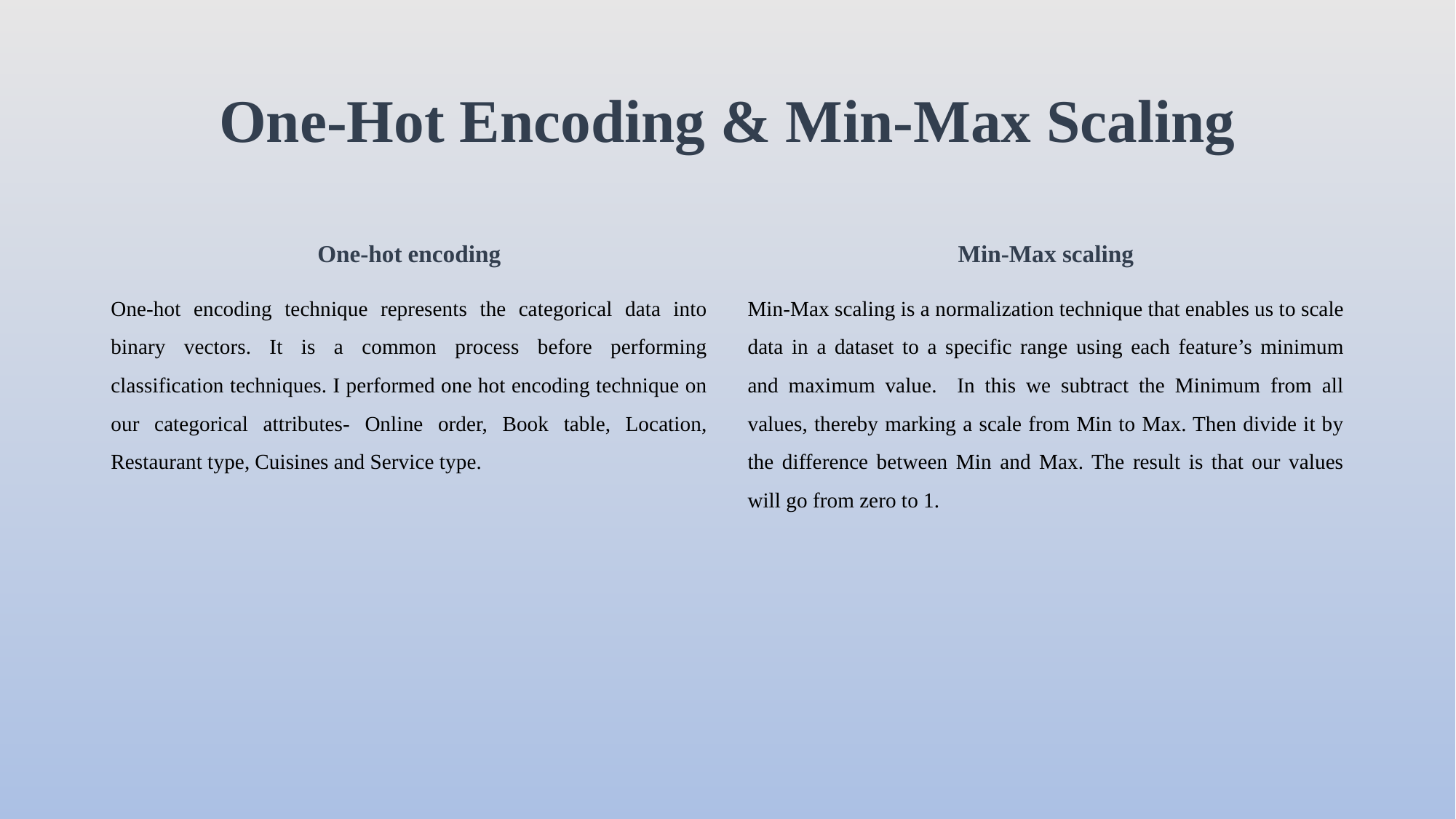

# One-Hot Encoding & Min-Max Scaling
One-hot encoding
One-hot encoding technique represents the categorical data into binary vectors. It is a common process before performing classification techniques. I performed one hot encoding technique on our categorical attributes- Online order, Book table, Location, Restaurant type, Cuisines and Service type.
Min-Max scaling
Min-Max scaling is a normalization technique that enables us to scale data in a dataset to a specific range using each feature’s minimum and maximum value.  In this we subtract the Minimum from all values, thereby marking a scale from Min to Max. Then divide it by the difference between Min and Max. The result is that our values will go from zero to 1.